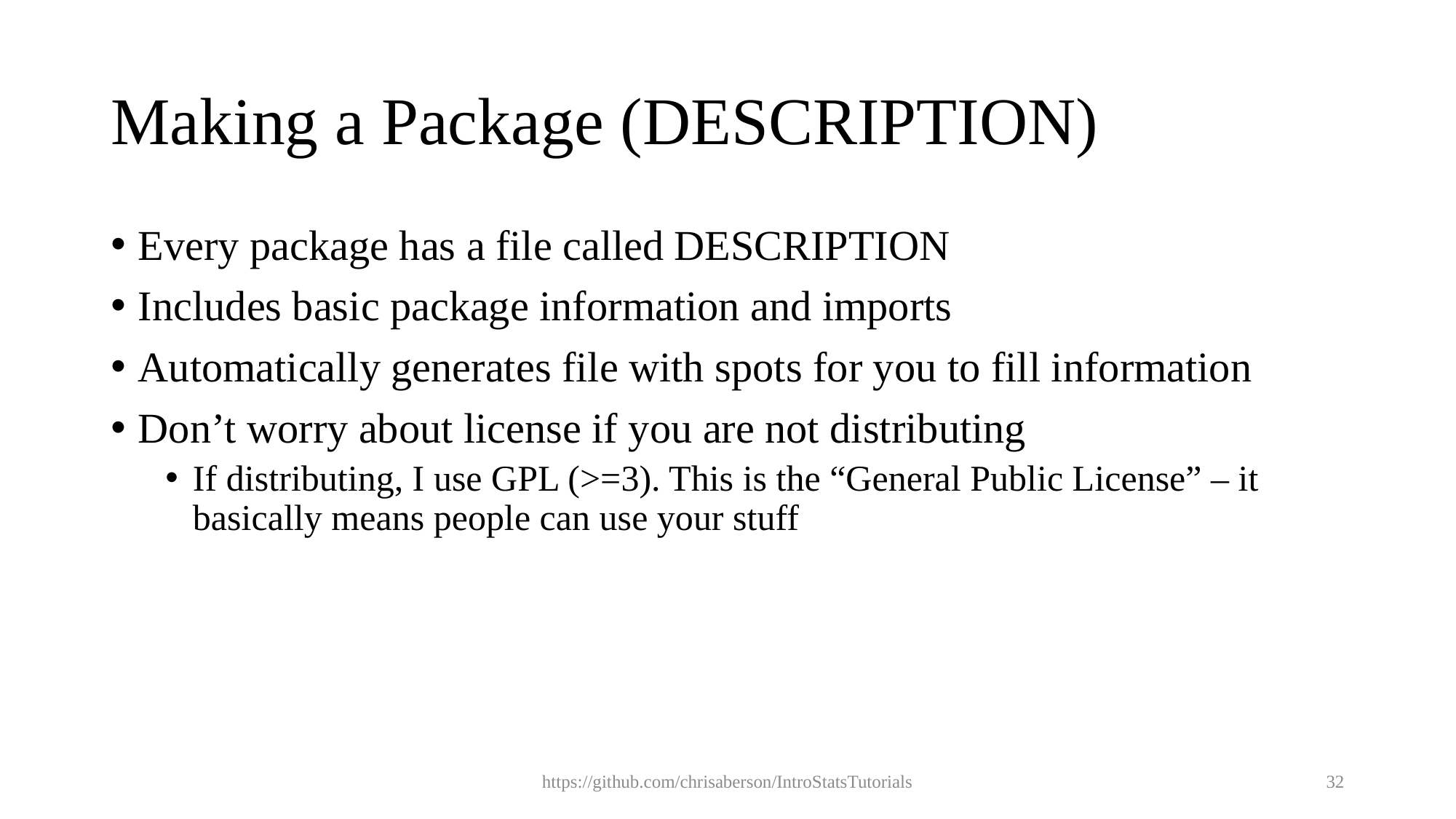

# Making a Package (DESCRIPTION)
Every package has a file called DESCRIPTION
Includes basic package information and imports
Automatically generates file with spots for you to fill information
Don’t worry about license if you are not distributing
If distributing, I use GPL (>=3). This is the “General Public License” – it basically means people can use your stuff

https://github.com/chrisaberson/IntroStatsTutorials
32